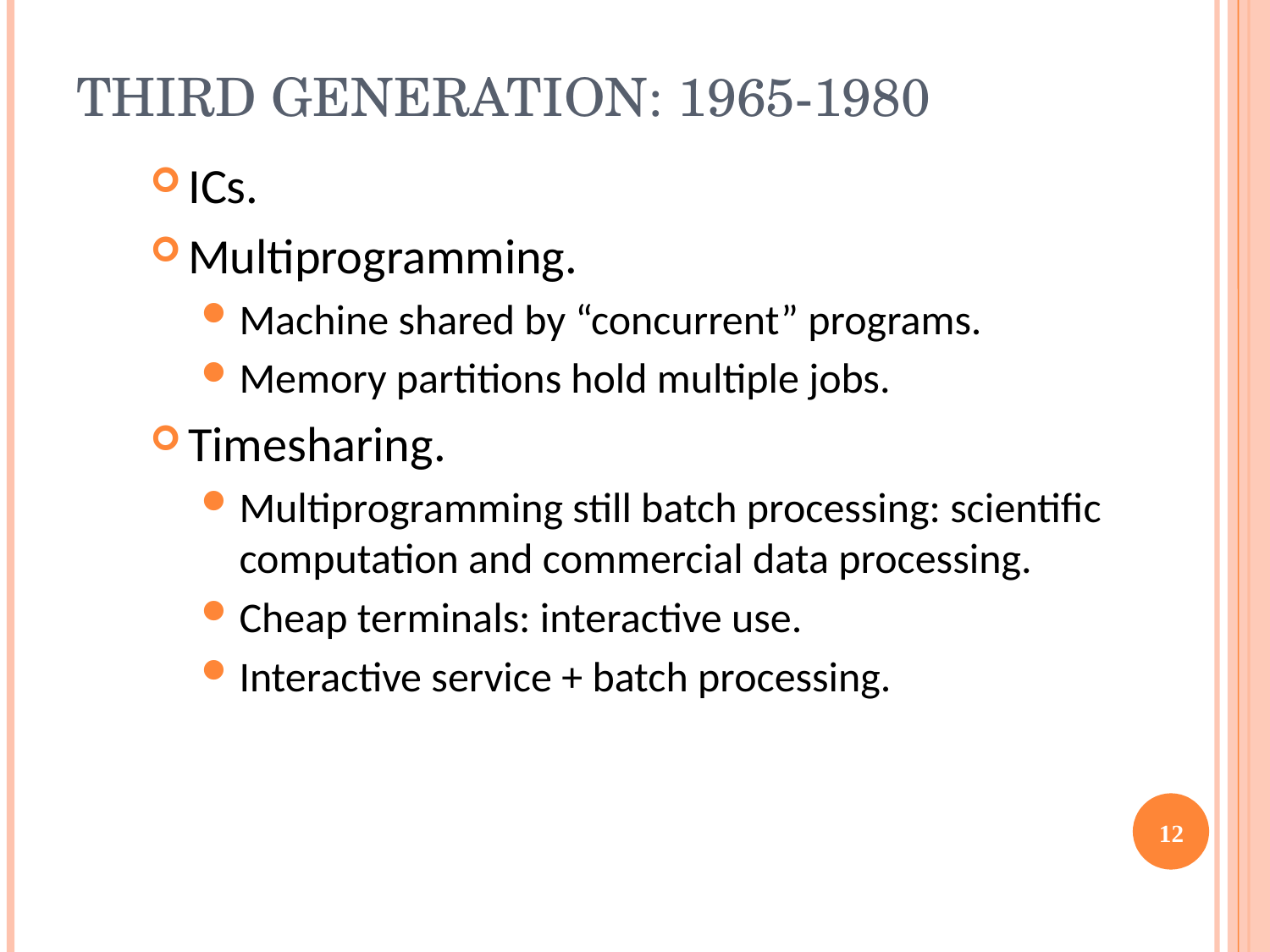

# THIRD GENERATION: 1965-1980
ICs.
Multiprogramming.
Machine shared by “concurrent” programs.
Memory partitions hold multiple jobs.
Timesharing.
Multiprogramming still batch processing: scientific computation and commercial data processing.
Cheap terminals: interactive use.
Interactive service + batch processing.

12